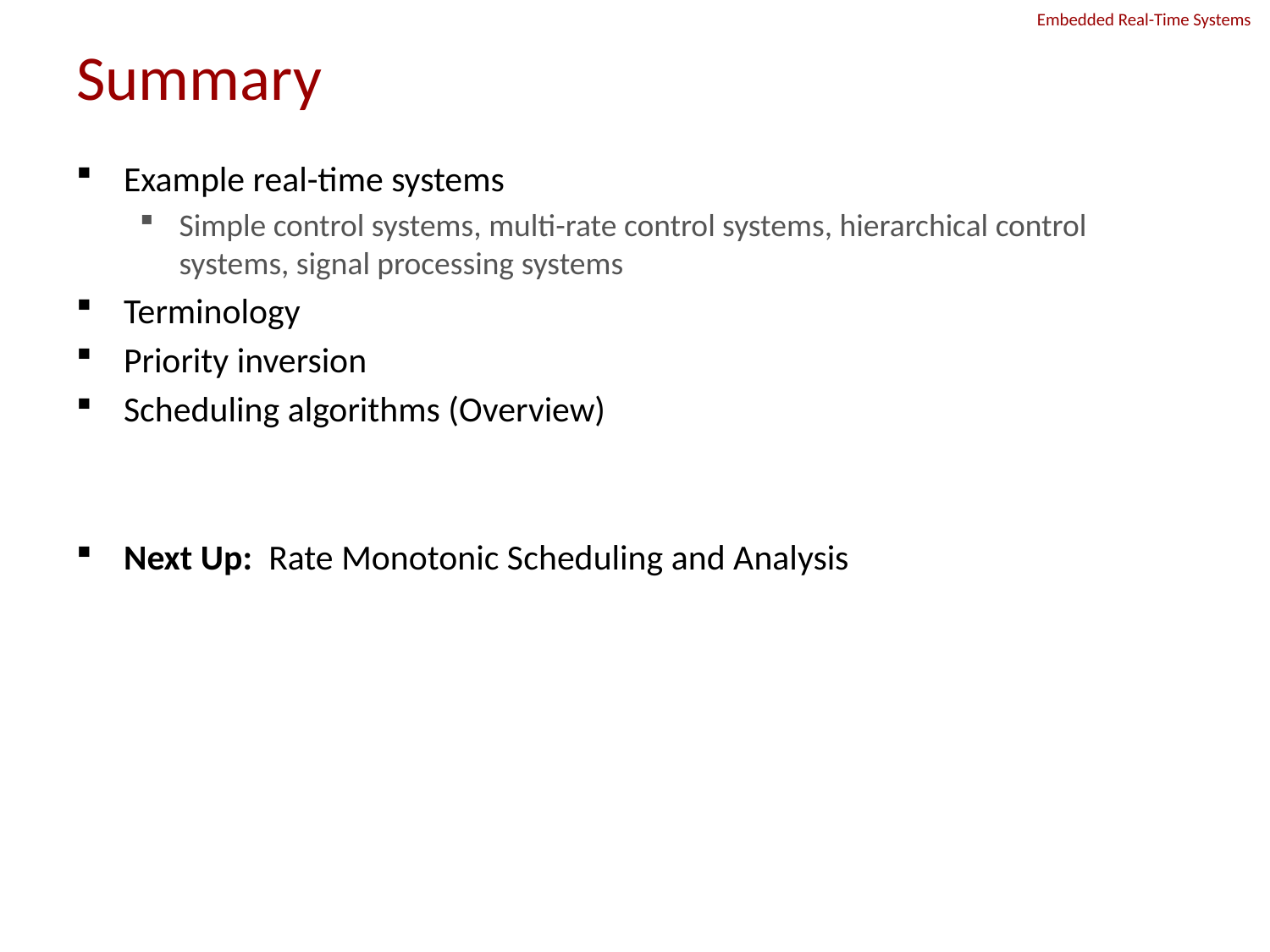

# Summary
Example real-time systems
Simple control systems, multi-rate control systems, hierarchical control systems, signal processing systems
Terminology
Priority inversion
Scheduling algorithms (Overview)

Next Up:  Rate Monotonic Scheduling and Analysis